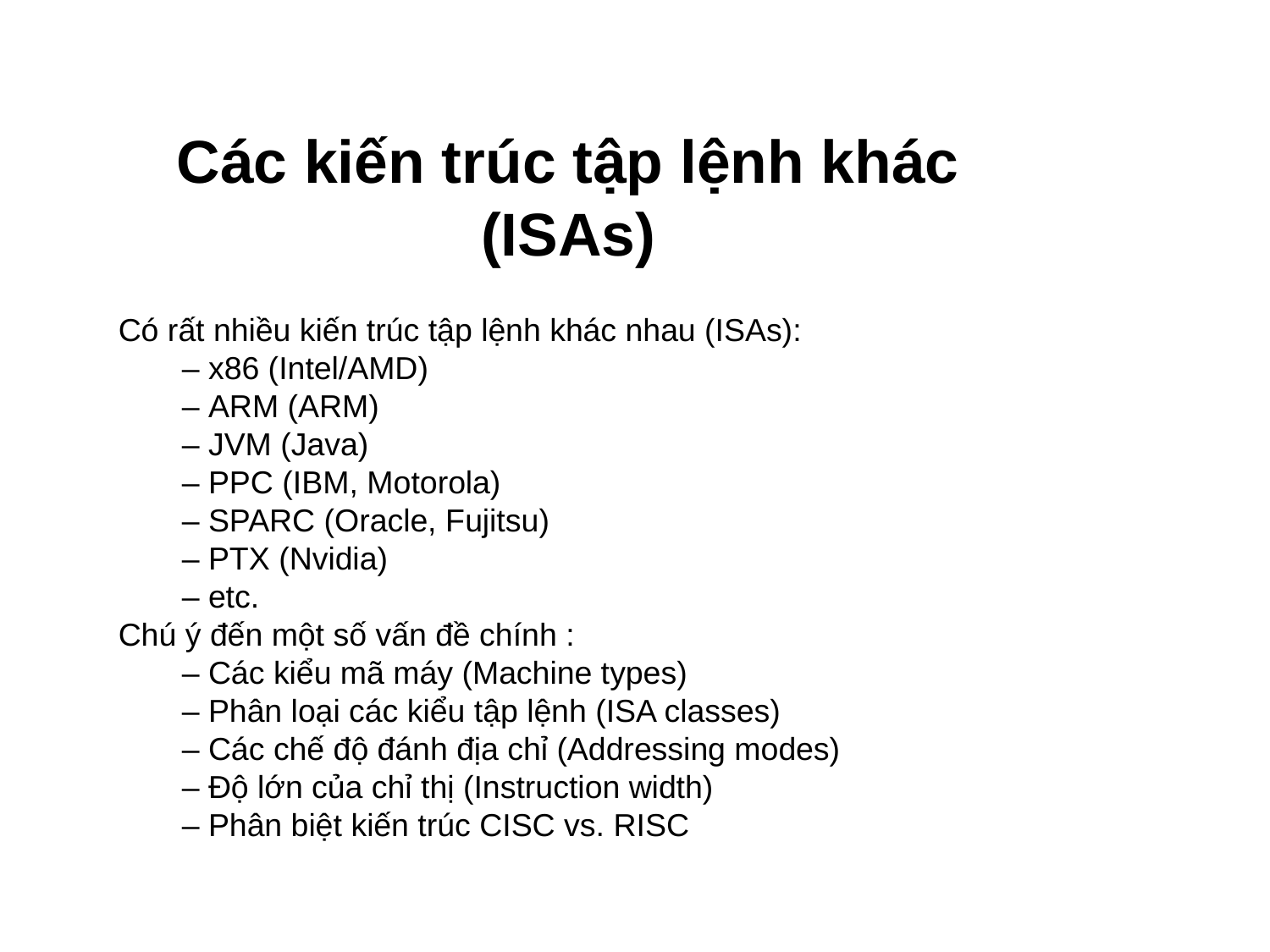

# Các kiến trúc tập lệnh khác (ISAs)
Có rất nhiều kiến trúc tập lệnh khác nhau (ISAs):
– x86 (Intel/AMD)
– ARM (ARM)
– JVM (Java)
– PPC (IBM, Motorola)
– SPARC (Oracle, Fujitsu)
– PTX (Nvidia)
– etc.
Chú ý đến một số vấn đề chính :
– Các kiểu mã máy (Machine types)
– Phân loại các kiểu tập lệnh (ISA classes)
– Các chế độ đánh địa chỉ (Addressing modes)
– Độ lớn của chỉ thị (Instruction width)
– Phân biệt kiến trúc CISC vs. RISC